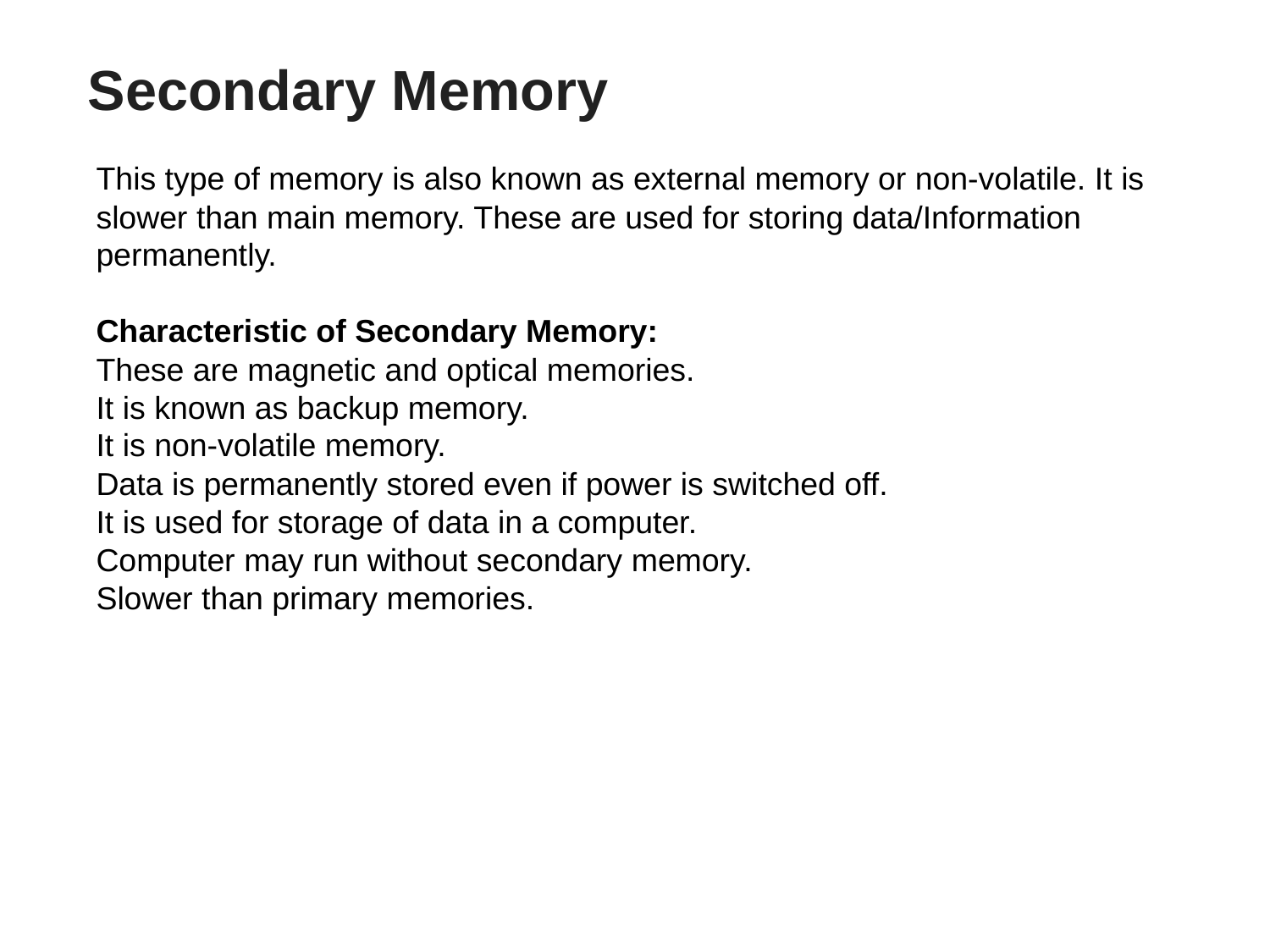

# Secondary Memory
This type of memory is also known as external memory or non-volatile. It is slower than main memory. These are used for storing data/Information permanently.

Characteristic of Secondary Memory:
These are magnetic and optical memories.
It is known as backup memory.
It is non-volatile memory.
Data is permanently stored even if power is switched off.
It is used for storage of data in a computer.
Computer may run without secondary memory.
Slower than primary memories.